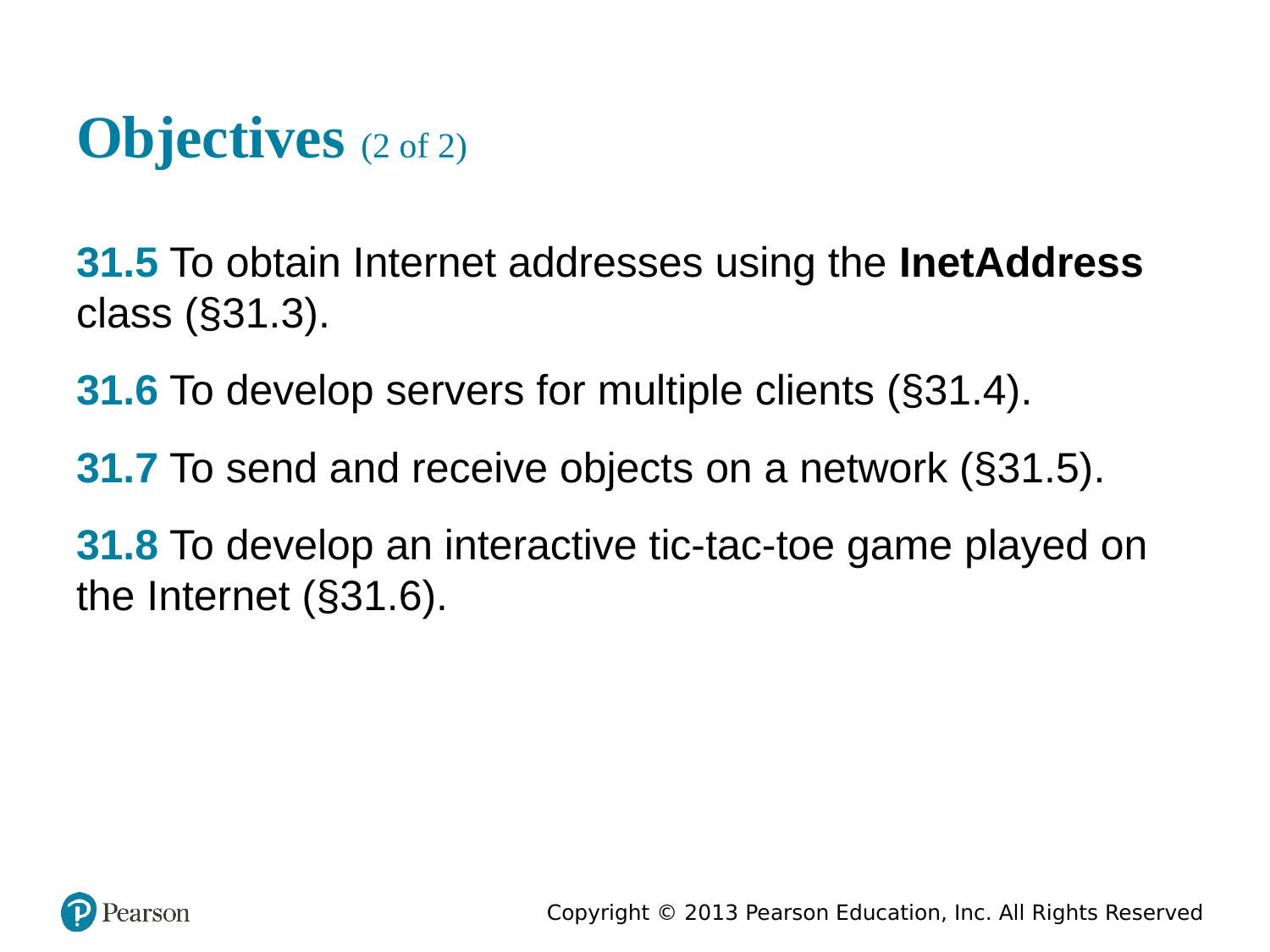

# Objectives (2 of 2)
31.5 To obtain Internet addresses using the InetAddress class (§31.3).
31.6 To develop servers for multiple clients (§31.4).
31.7 To send and receive objects on a network (§31.5).
31.8 To develop an interactive tic-tac-toe game played on the Internet (§31.6).